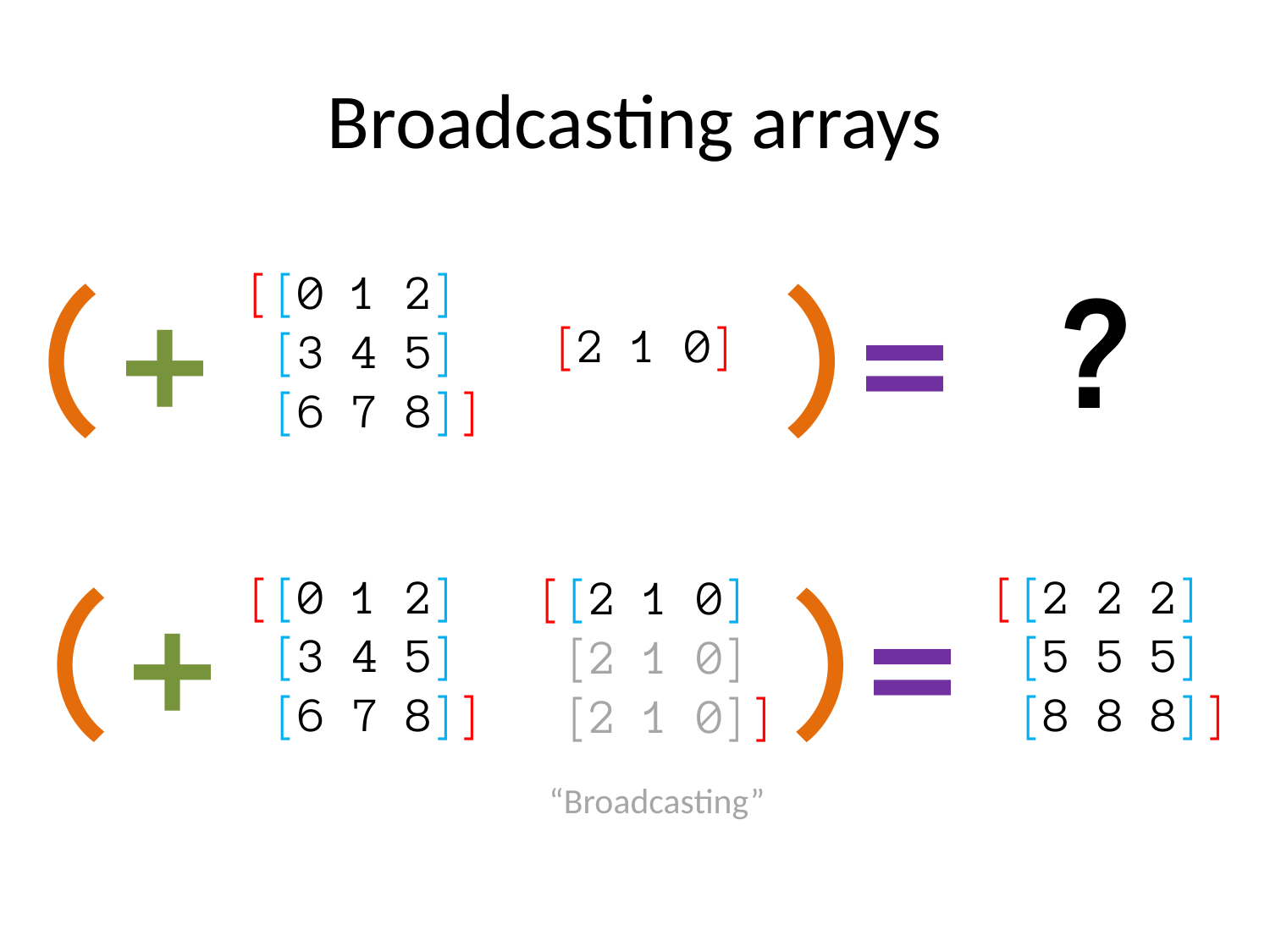

# Broadcasting arrays
(+  1   )= ?
[[0 1 2]
 [3 4 5]
 [6 7 8]]
[2 1 0]
(+  1   )=.
[[0 1 2]
 [3 4 5]
 [6 7 8]]
[[2 2 2]
 [5 5 5]
 [8 8 8]]
[[2 1 0]
 [2 1 0]
 [2 1 0]]
“Broadcasting”